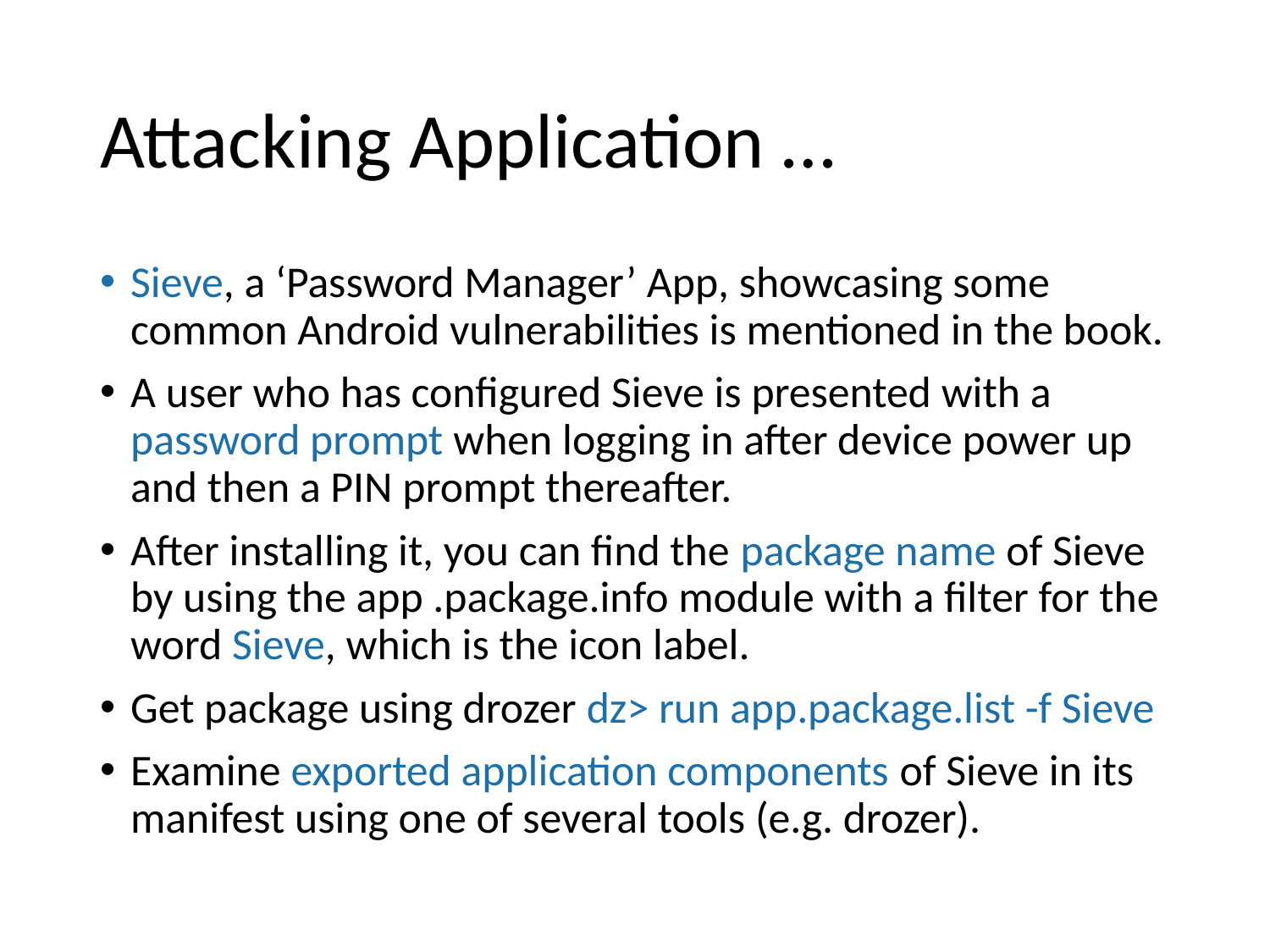

# Attacking Application …
Sieve, a ‘Password Manager’ App, showcasing some common Android vulnerabilities is mentioned in the book.
A user who has configured Sieve is presented with a password prompt when logging in after device power up and then a PIN prompt thereafter.
After installing it, you can find the package name of Sieve by using the app .package.info module with a filter for the word Sieve, which is the icon label.
Get package using drozer dz> run app.package.list -f Sieve
Examine exported application components of Sieve in its manifest using one of several tools (e.g. drozer).